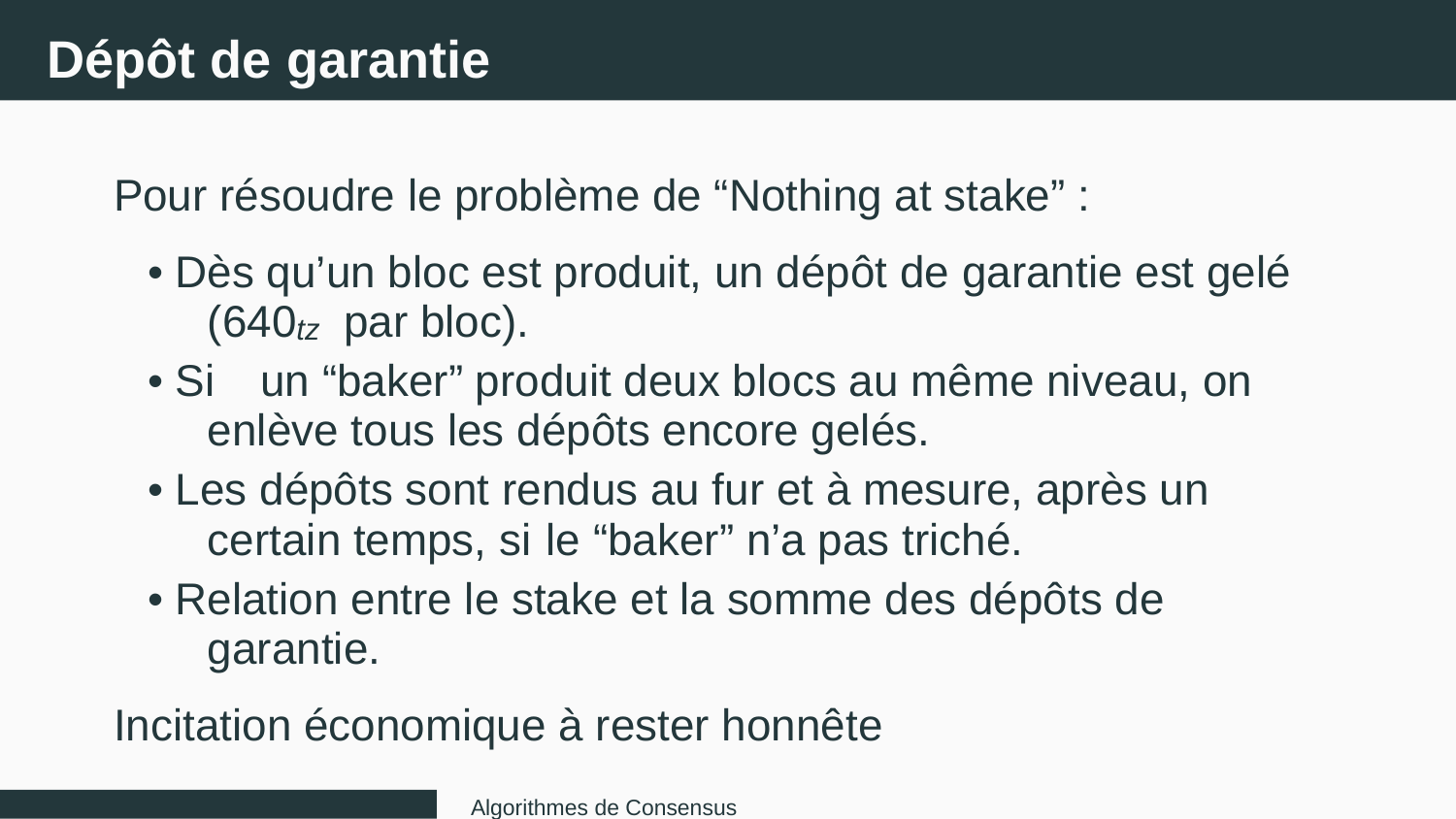

Dépôt de garantie
Pour résoudre le problème de “Nothing at stake” :
• Dès qu’un bloc est produit, un dépôt de garantie est gelé
(640
par bloc).
tz
• Si
un “baker” produit deux blocs au même niveau, on
enlève tous les dépôts encore gelés.
• Les dépôts sont rendus au fur et à mesure, après un
certain temps, si
le “baker” n’a pas triché.
• Relation entre le stake et la somme des dépôts de
garantie.
Incitation économique à rester honnête

Algorithmes de Consensus